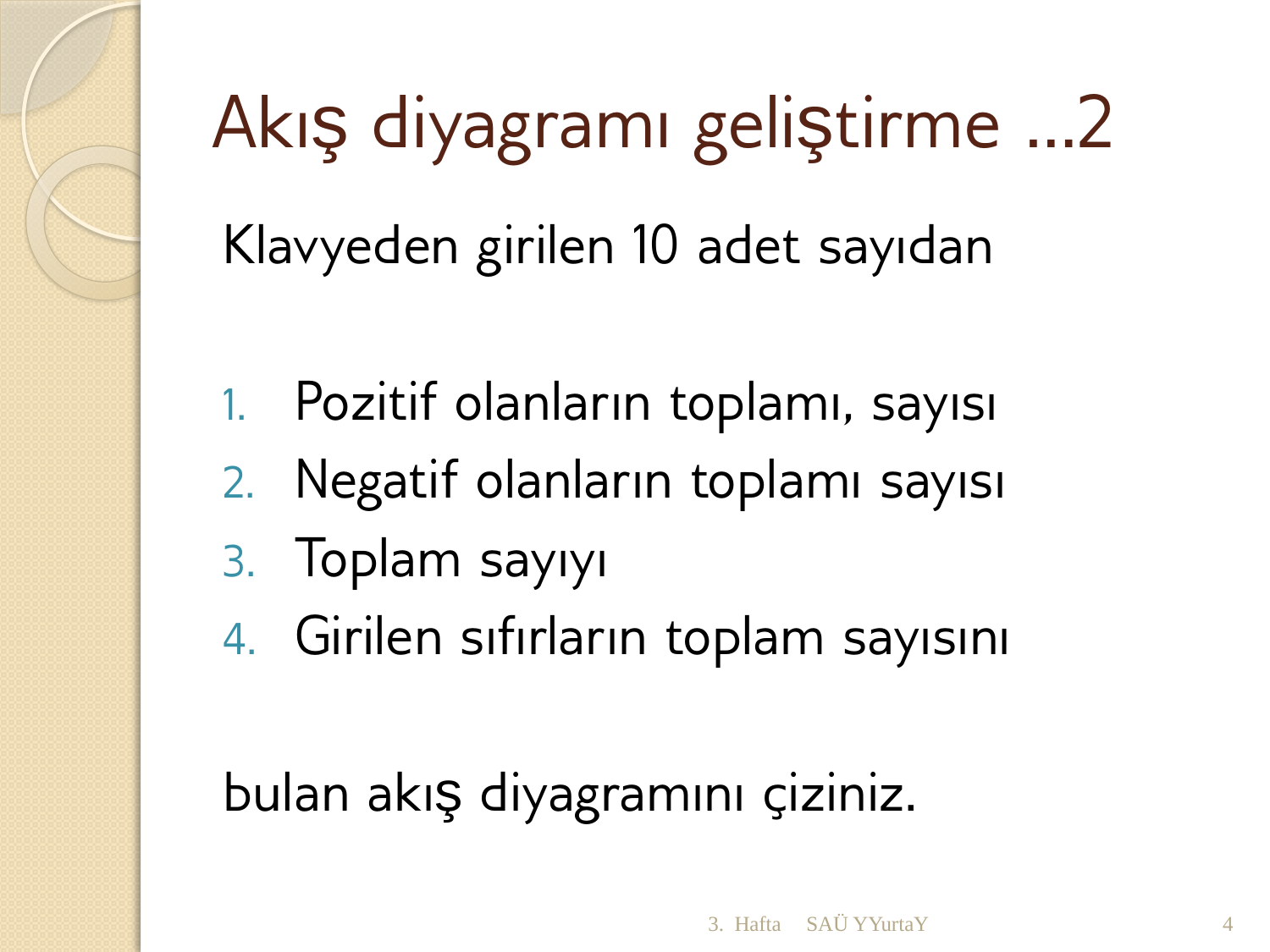

# Akış diyagramı geliştirme …2
Klavyeden girilen 10 adet sayıdan

Pozitif olanların toplamı, sayısı
Negatif olanların toplamı sayısı
Toplam sayıyı
Girilen sıfırların toplam sayısını

bulan akış diyagramını çiziniz.

3.  Hafta
SAÜ YYurtaY
4